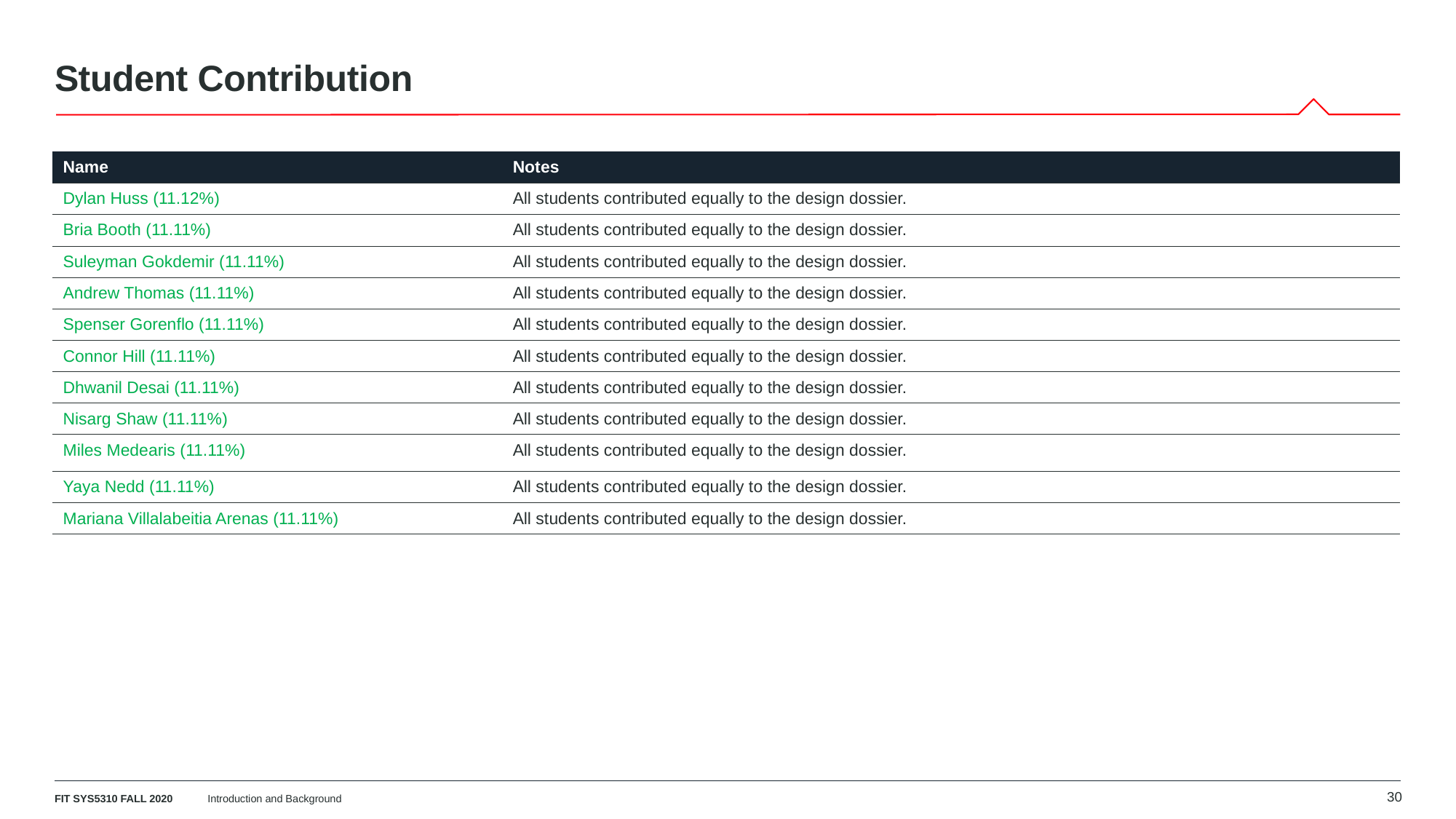

# Student Contribution
| Name | Notes |
| --- | --- |
| Dylan Huss (11.12%) | All students contributed equally to the design dossier. |
| Bria Booth (11.11%) | All students contributed equally to the design dossier. |
| Suleyman Gokdemir (11.11%) | All students contributed equally to the design dossier. |
| Andrew Thomas (11.11%) | All students contributed equally to the design dossier. |
| Spenser Gorenflo (11.11%) | All students contributed equally to the design dossier. |
| Connor Hill (11.11%) | All students contributed equally to the design dossier. |
| Dhwanil Desai (11.11%) | All students contributed equally to the design dossier. |
| Nisarg Shaw (11.11%) | All students contributed equally to the design dossier. |
| Miles Medearis (11.11%) | All students contributed equally to the design dossier. |
| Yaya Nedd (11.11%) | All students contributed equally to the design dossier. |
| Mariana Villalabeitia Arenas (11.11%) | All students contributed equally to the design dossier. |